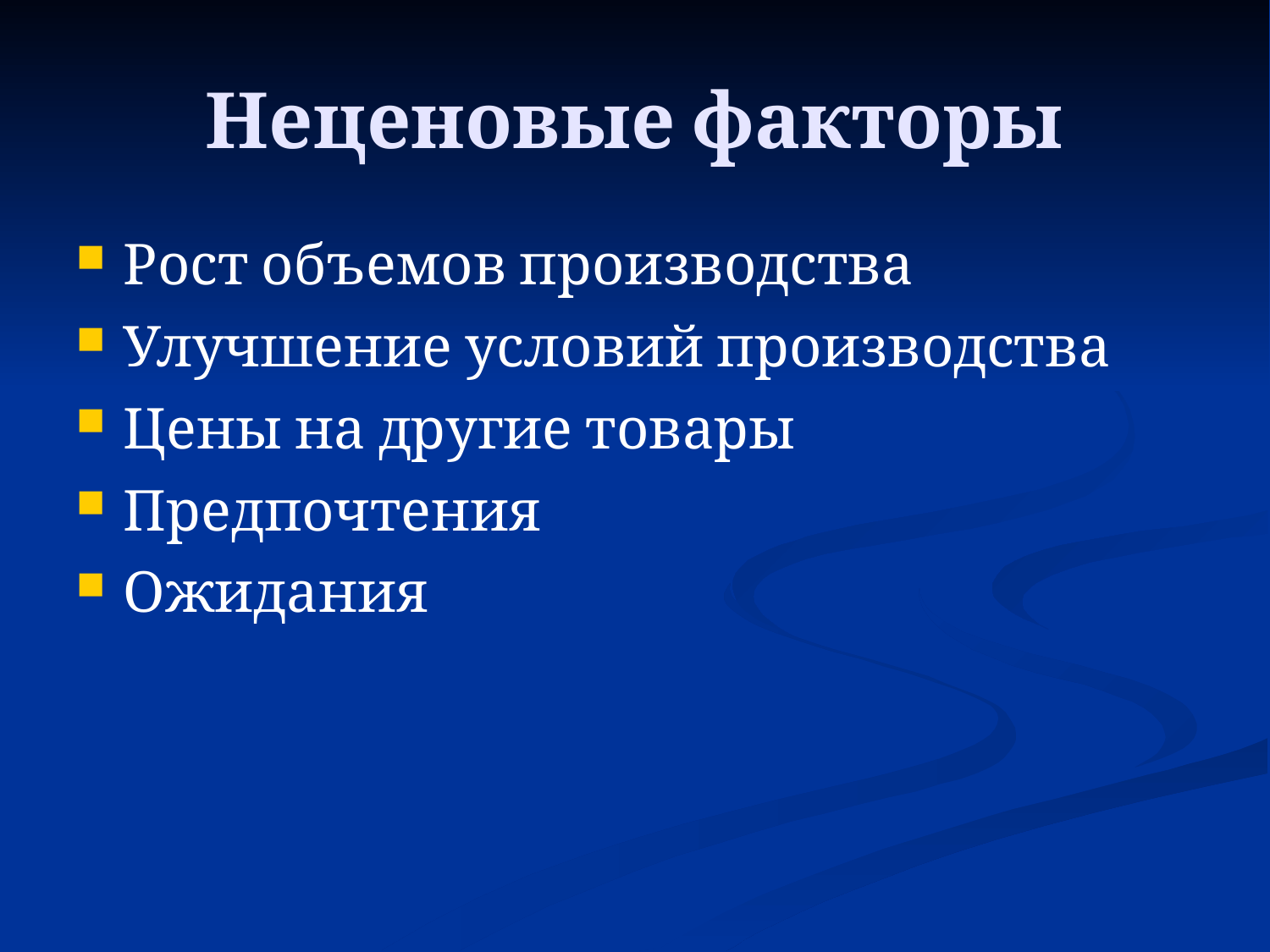

Неценовые факторы
Рост объемов производства
Улучшение условий производства
Цены на другие товары
Предпочтения
Ожидания